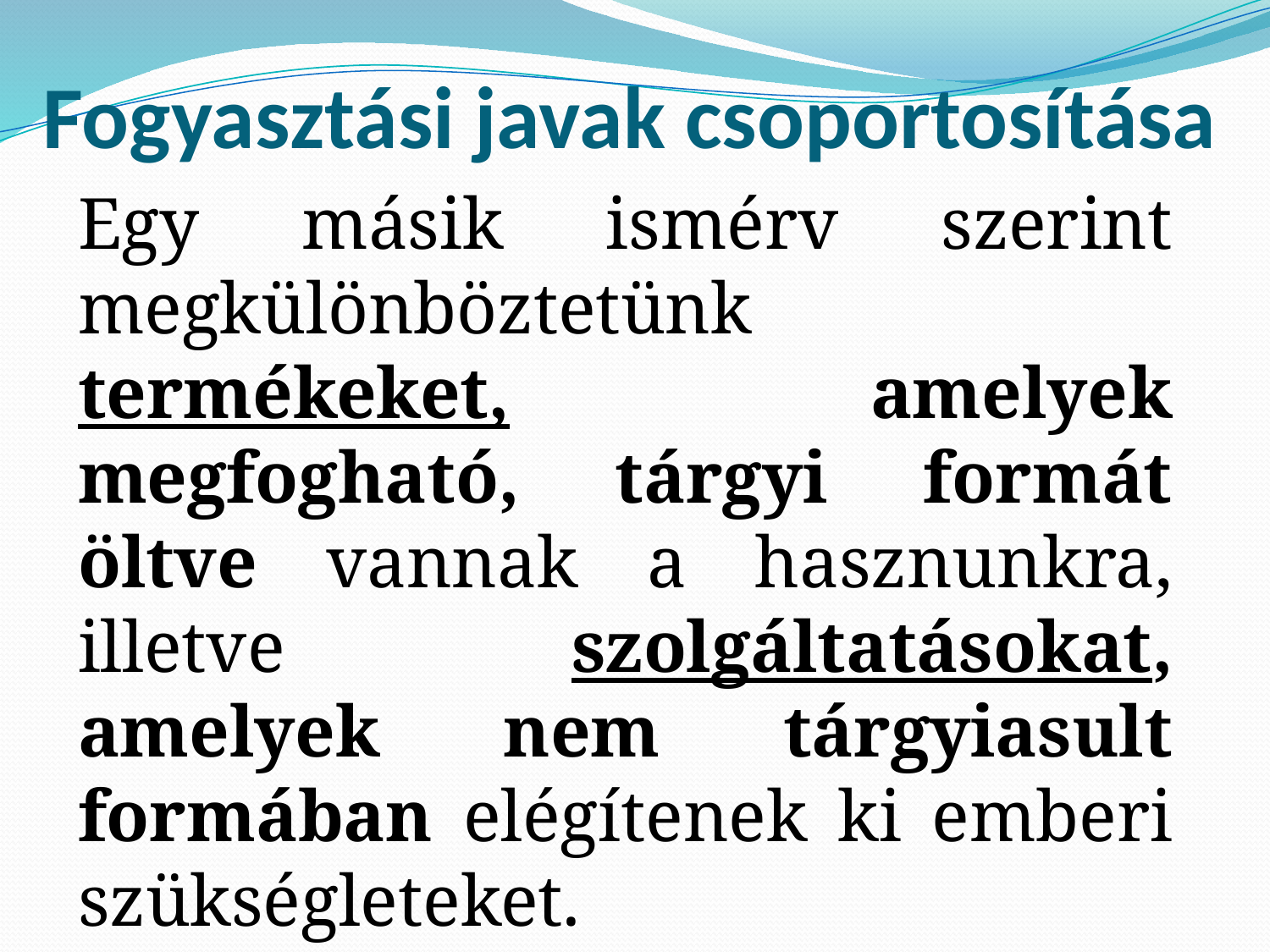

# Fogyasztási javak csoportosítása
Egy másik ismérv szerint megkülönböztetünk termékeket, amelyek megfogható, tárgyi formát öltve vannak a hasznunkra, illetve szolgáltatásokat, amelyek nem tárgyiasult formában elégítenek ki emberi szükségleteket.